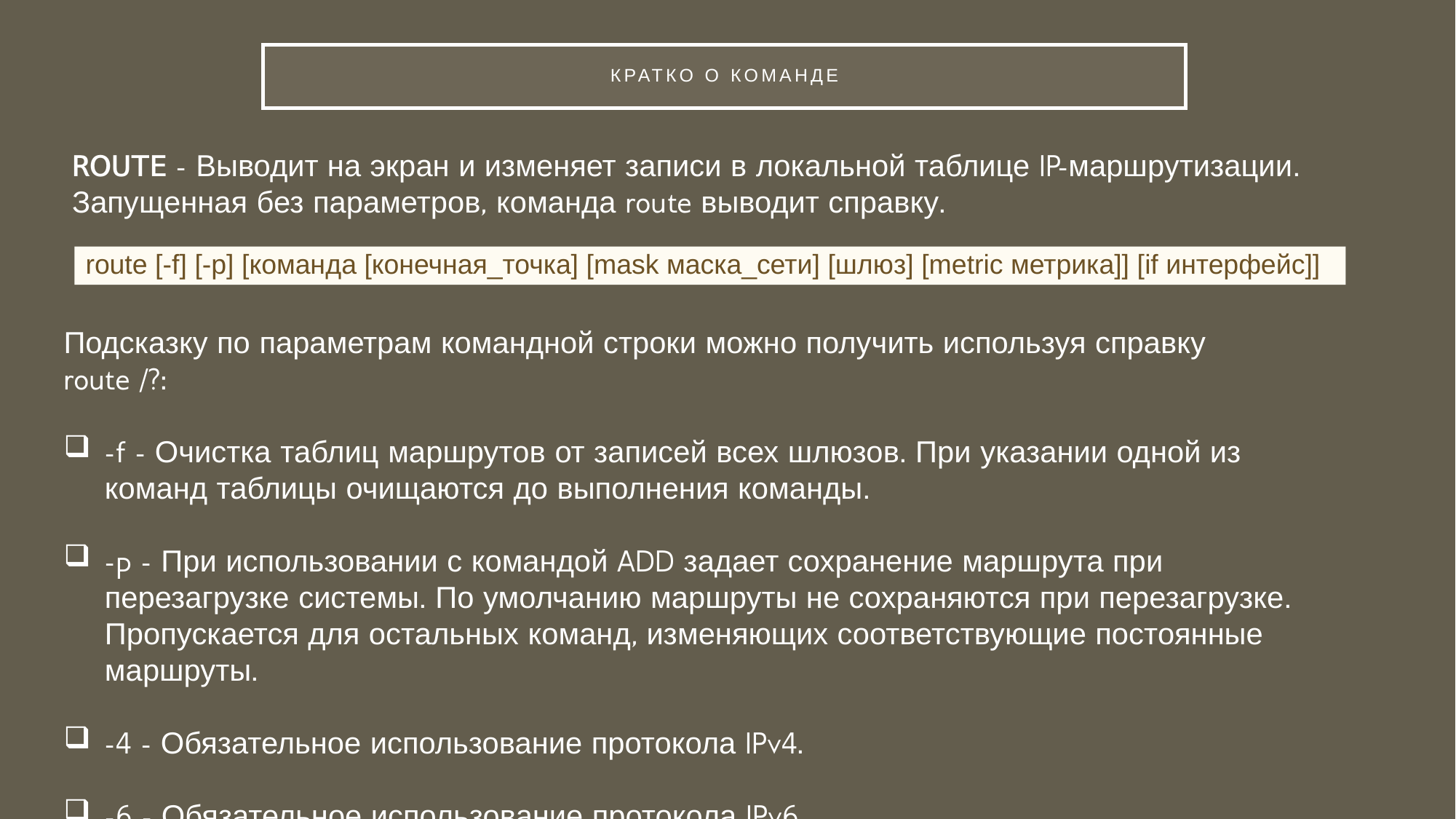

# Кратко о команде
ROUTE - Выводит на экран и изменяет записи в локальной таблице IP-маршрутизации. Запущенная без параметров, команда route выводит справку.
route [-f] [-p] [команда [конечная_точка] [mask маска_сети] [шлюз] [metric метрика]] [if интерфейс]]
Подсказку по параметрам командной строки можно получить используя справку route /?:

-f - Очистка таблиц маршрутов от записей всех шлюзов. При указании одной из команд таблицы очищаются до выполнения команды.

-p - При использовании с командой ADD задает сохранение маршрута при перезагрузке системы. По умолчанию маршруты не сохраняются при перезагрузке. Пропускается для остальных команд, изменяющих соответствующие постоянные маршруты.

-4 - Обязательное использование протокола IPv4.

-6 - Обязательное использование протокола IPv6.